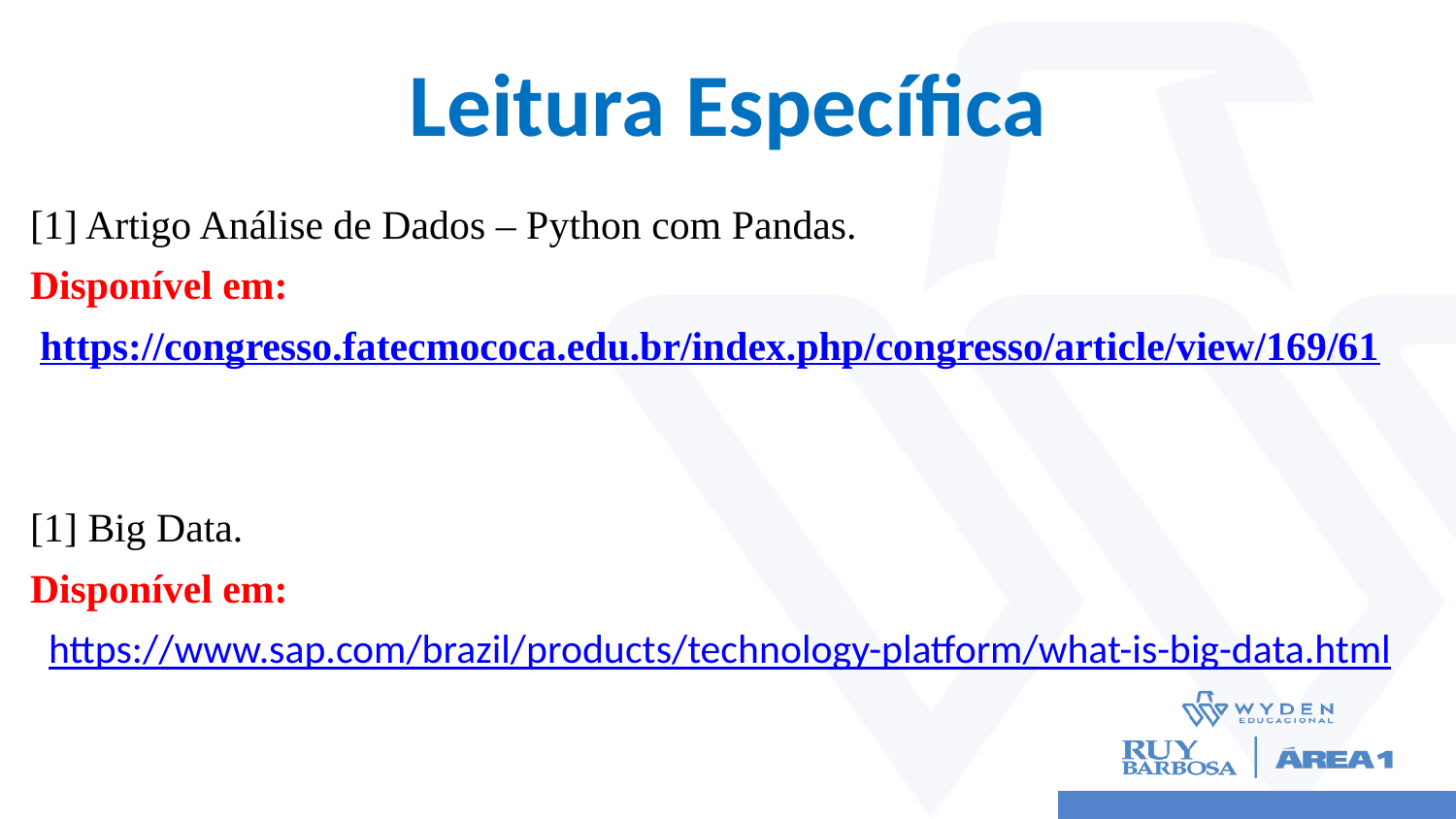

# Leitura Específica
[1] Artigo Análise de Dados – Python com Pandas.
Disponível em:
 https://congresso.fatecmococa.edu.br/index.php/congresso/article/view/169/61

[1] Big Data.
Disponível em:
  https://www.sap.com/brazil/products/technology-platform/what-is-big-data.html